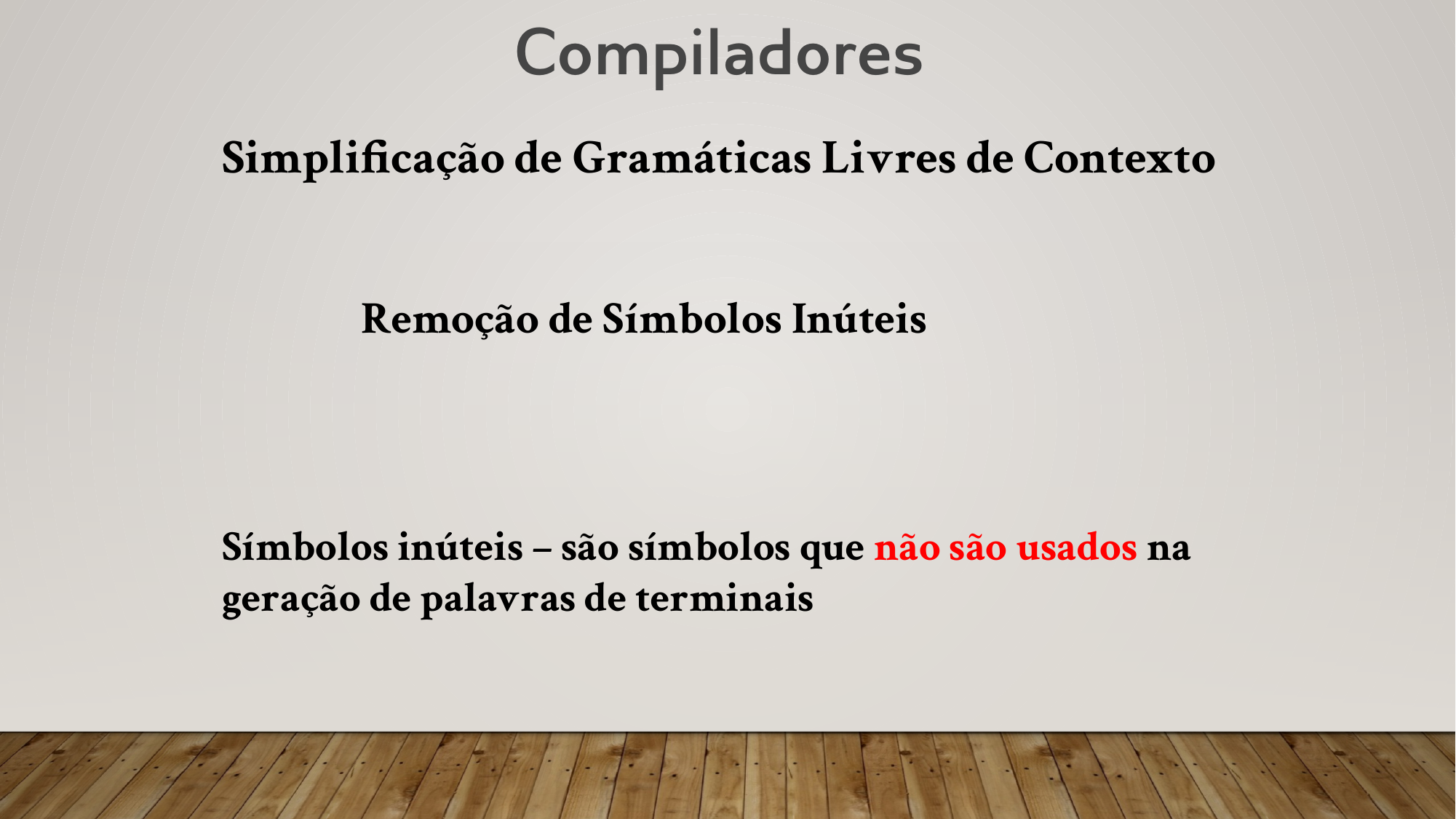

Compiladores
Simplificação de Gramáticas Livres de Contexto

               Remoção de Símbolos Inúteis

Símbolos inúteis – são símbolos que não são usados na geração de palavras de terminais